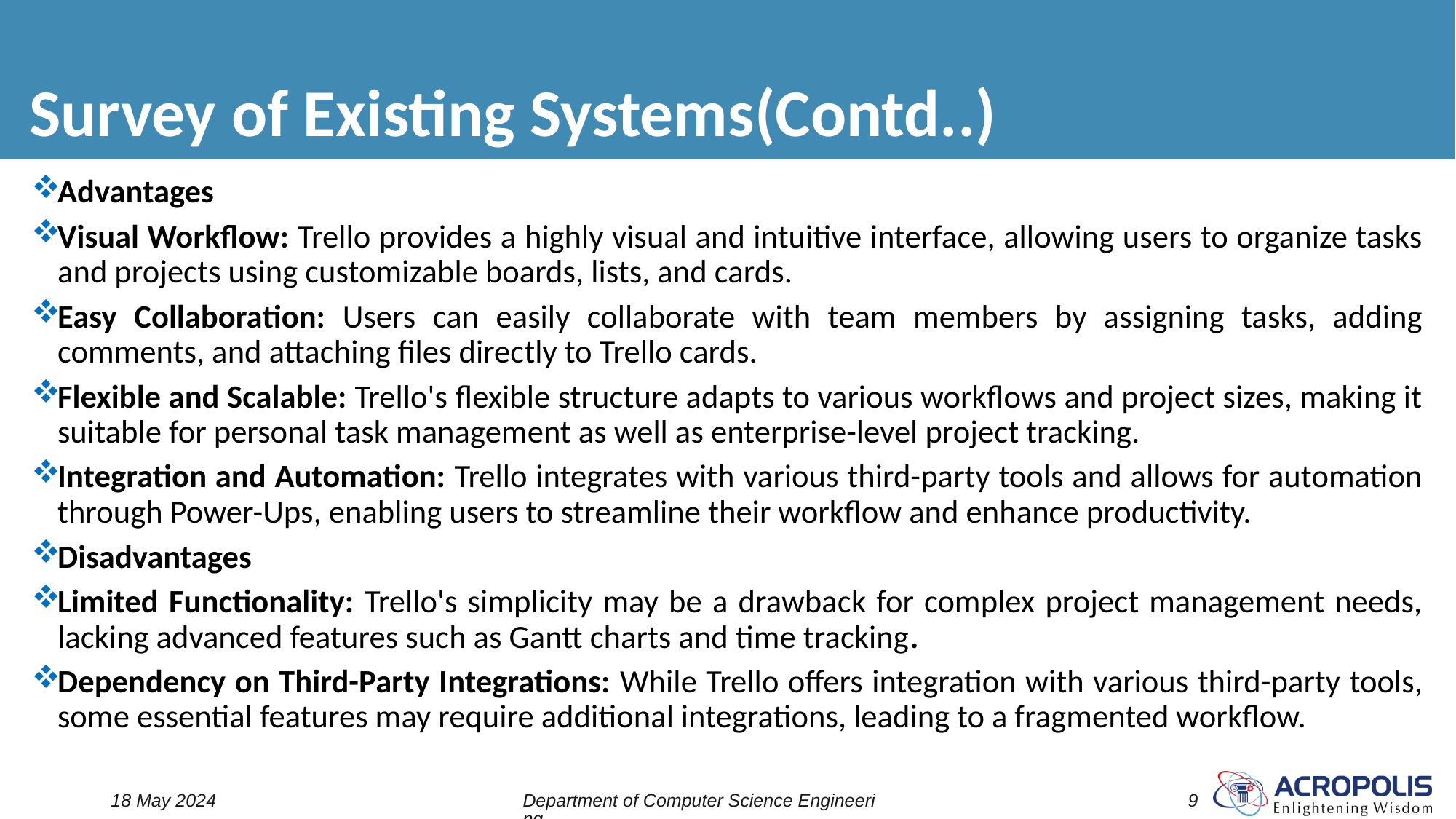

# Survey of Existing Systems(Contd..)
Advantages
Visual Workflow: Trello provides a highly visual and intuitive interface, allowing users to organize tasks and projects using customizable boards, lists, and cards.
Easy Collaboration: Users can easily collaborate with team members by assigning tasks, adding comments, and attaching files directly to Trello cards.
Flexible and Scalable: Trello's flexible structure adapts to various workflows and project sizes, making it suitable for personal task management as well as enterprise-level project tracking.
Integration and Automation: Trello integrates with various third-party tools and allows for automation through Power-Ups, enabling users to streamline their workflow and enhance productivity.
Disadvantages
Limited Functionality: Trello's simplicity may be a drawback for complex project management needs, lacking advanced features such as Gantt charts and time tracking.
Dependency on Third-Party Integrations: While Trello offers integration with various third-party tools, some essential features may require additional integrations, leading to a fragmented workflow.

18 May 2024
Department of Computer Science Engineering
9